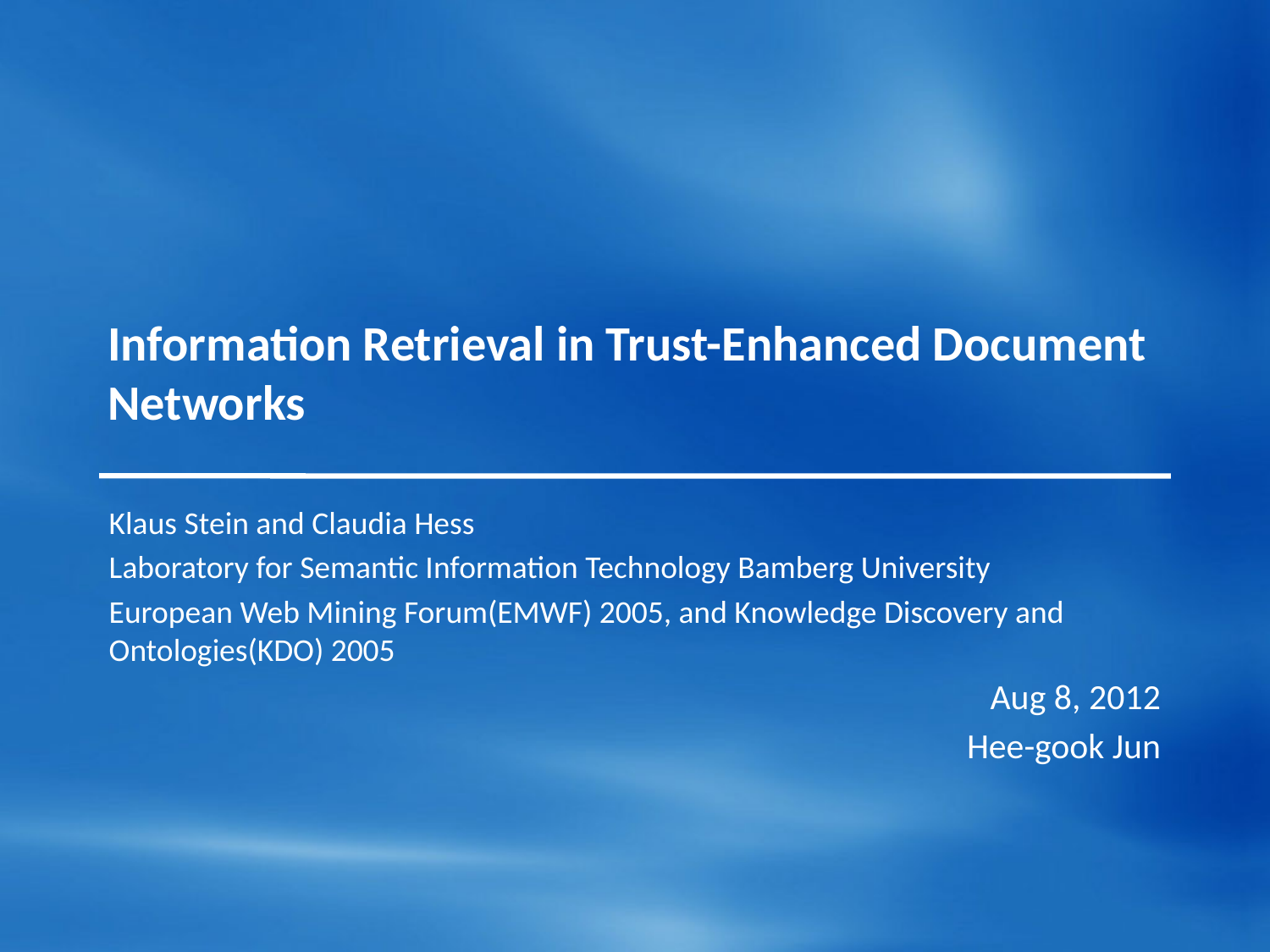

# Information Retrieval in Trust-Enhanced Document Networks
Klaus Stein and Claudia Hess
Laboratory for Semantic Information Technology Bamberg University
European Web Mining Forum(EMWF) 2005, and Knowledge Discovery and Ontologies(KDO) 2005
Aug 8, 2012
Hee-gook Jun